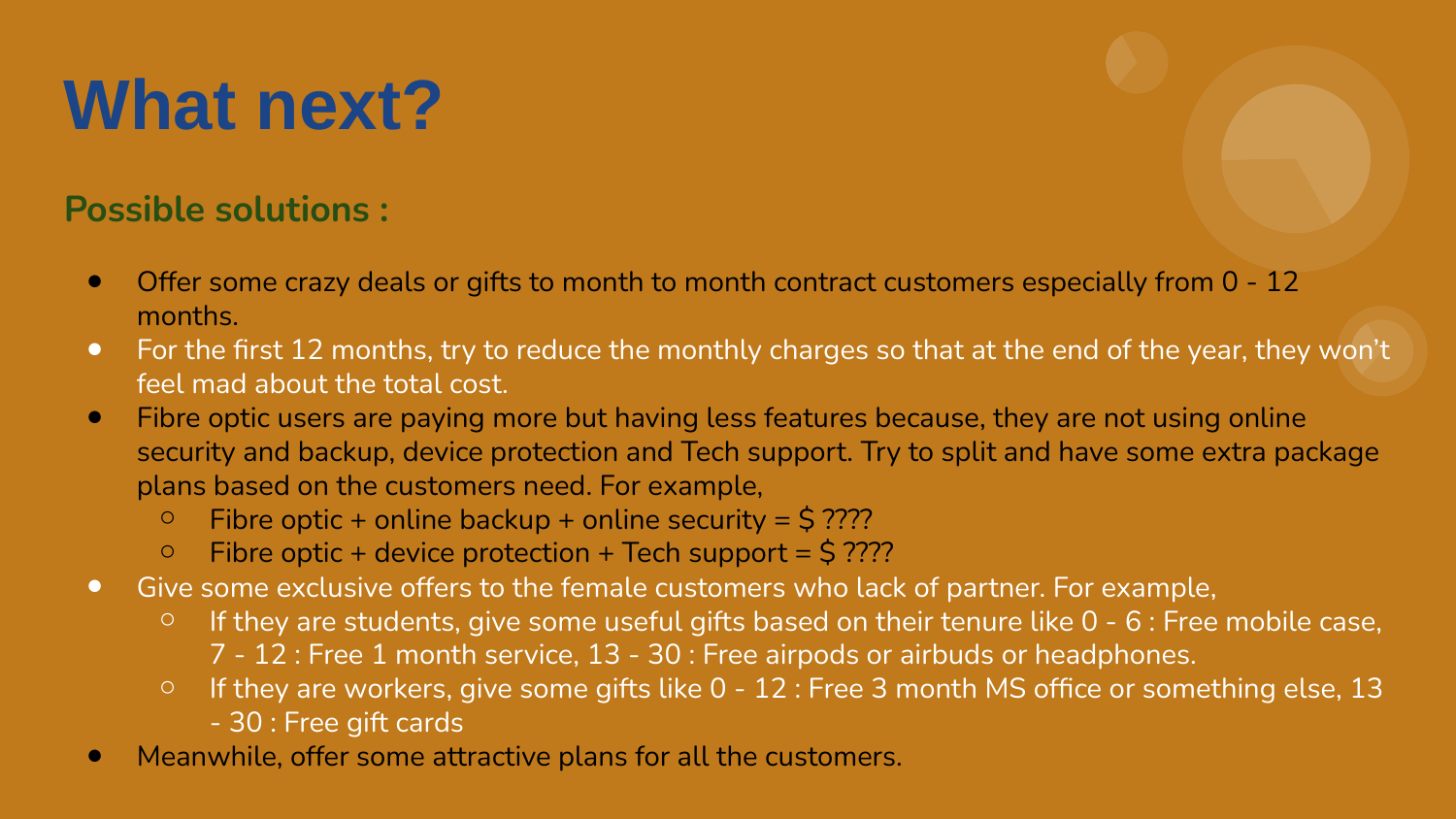

# What next?
Possible solutions :

Offer some crazy deals or gifts to month to month contract customers especially from 0 - 12 months.
For the first 12 months, try to reduce the monthly charges so that at the end of the year, they won’t feel mad about the total cost.
Fibre optic users are paying more but having less features because, they are not using online security and backup, device protection and Tech support. Try to split and have some extra package plans based on the customers need. For example,
Fibre optic + online backup + online security = $ ????
Fibre optic + device protection + Tech support = $ ????
Give some exclusive offers to the female customers who lack of partner. For example,
If they are students, give some useful gifts based on their tenure like 0 - 6 : Free mobile case, 7 - 12 : Free 1 month service, 13 - 30 : Free airpods or airbuds or headphones.
If they are workers, give some gifts like 0 - 12 : Free 3 month MS office or something else, 13 - 30 : Free gift cards
Meanwhile, offer some attractive plans for all the customers.